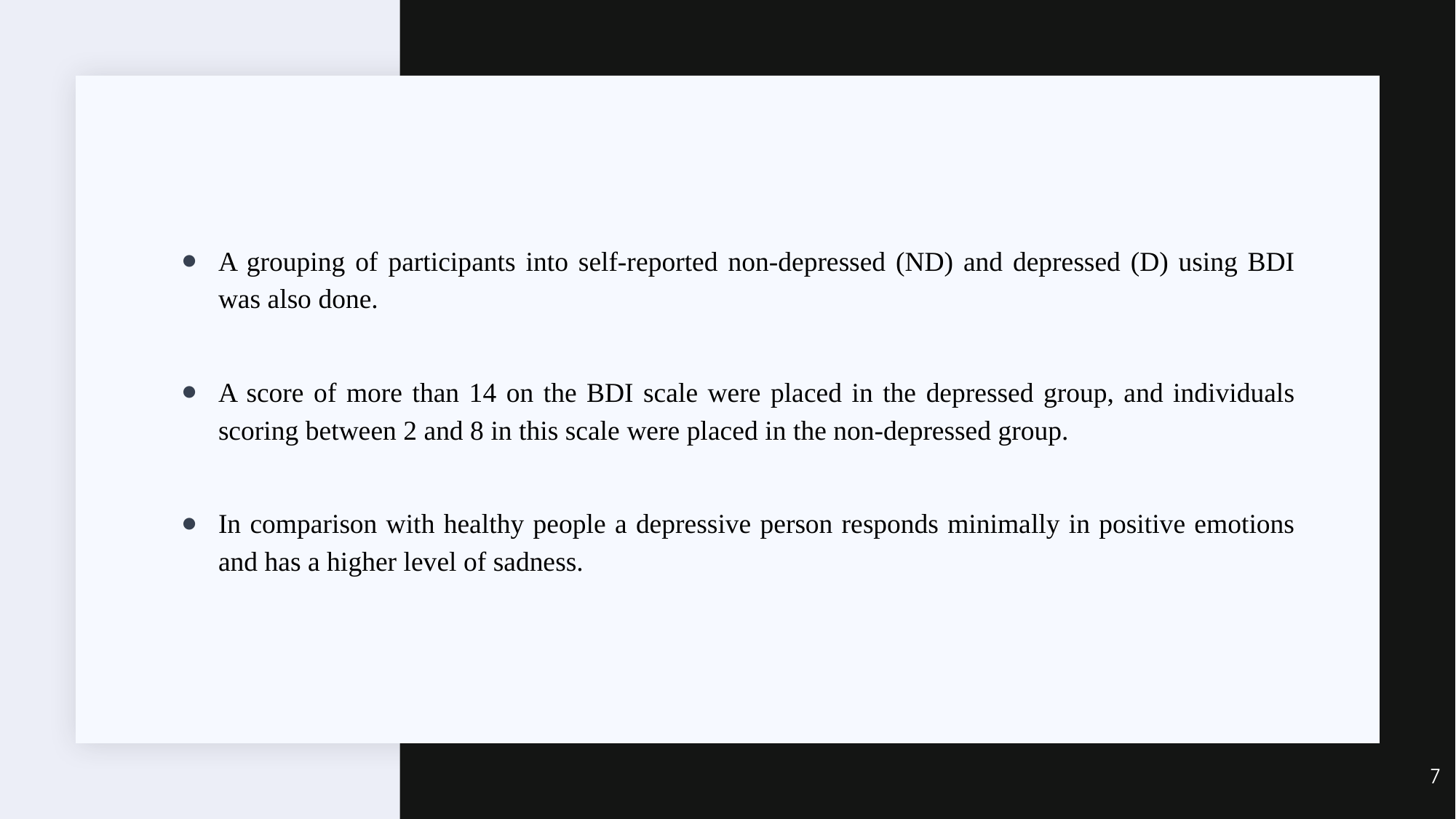

A grouping of participants into self-reported non-depressed (ND) and depressed (D) using BDI was also done.

A score of more than 14 on the BDI scale were placed in the depressed group, and individuals scoring between 2 and 8 in this scale were placed in the non-depressed group.

In comparison with healthy people a depressive person responds minimally in positive emotions and has a higher level of sadness.

7